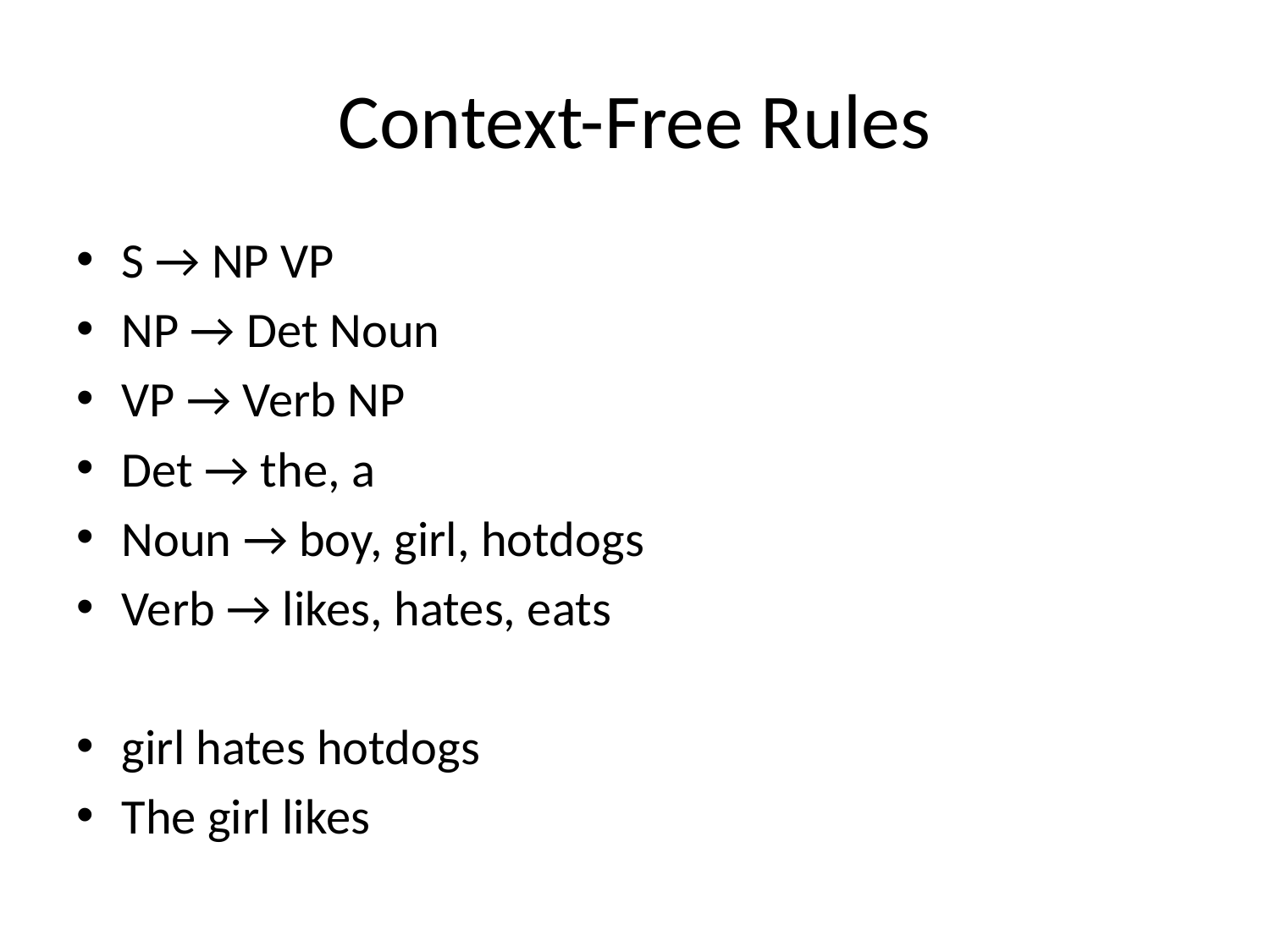

# Context-Free Rules
S → NP VP
NP → Det Noun
VP → Verb NP
Det → the, a
Noun → boy, girl, hotdogs
Verb → likes, hates, eats

girl hates hotdogs
The girl likes